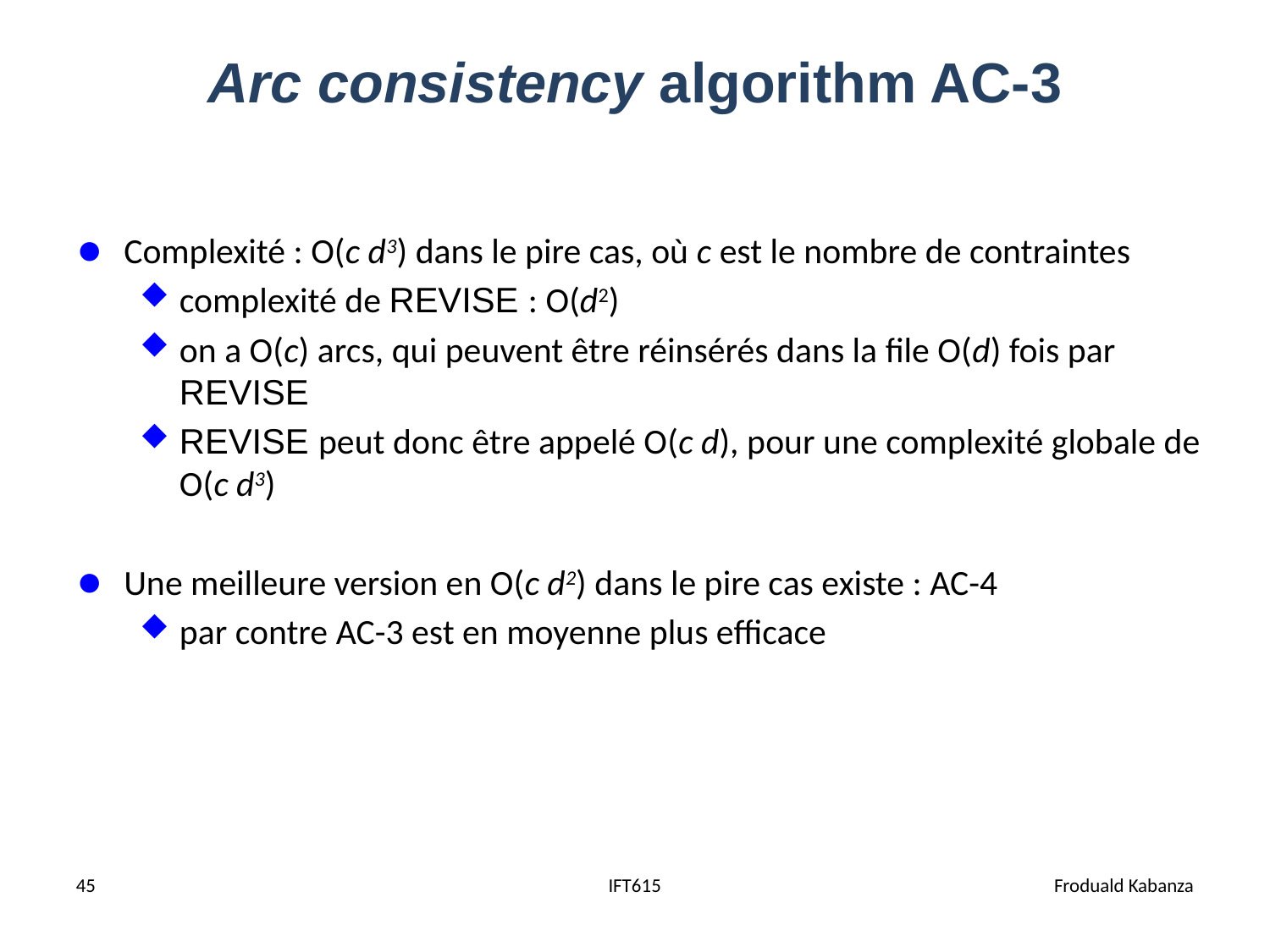

# Arc consistency algorithm AC-3
Complexité : O(c d3) dans le pire cas, où c est le nombre de contraintes
complexité de REVISE : O(d2)
on a O(c) arcs, qui peuvent être réinsérés dans la file O(d) fois par REVISE
REVISE peut donc être appelé O(c d), pour une complexité globale de O(c d3)

Une meilleure version en O(c d2) dans le pire cas existe : AC-4
par contre AC-3 est en moyenne plus efficace

45
IFT615
Froduald Kabanza